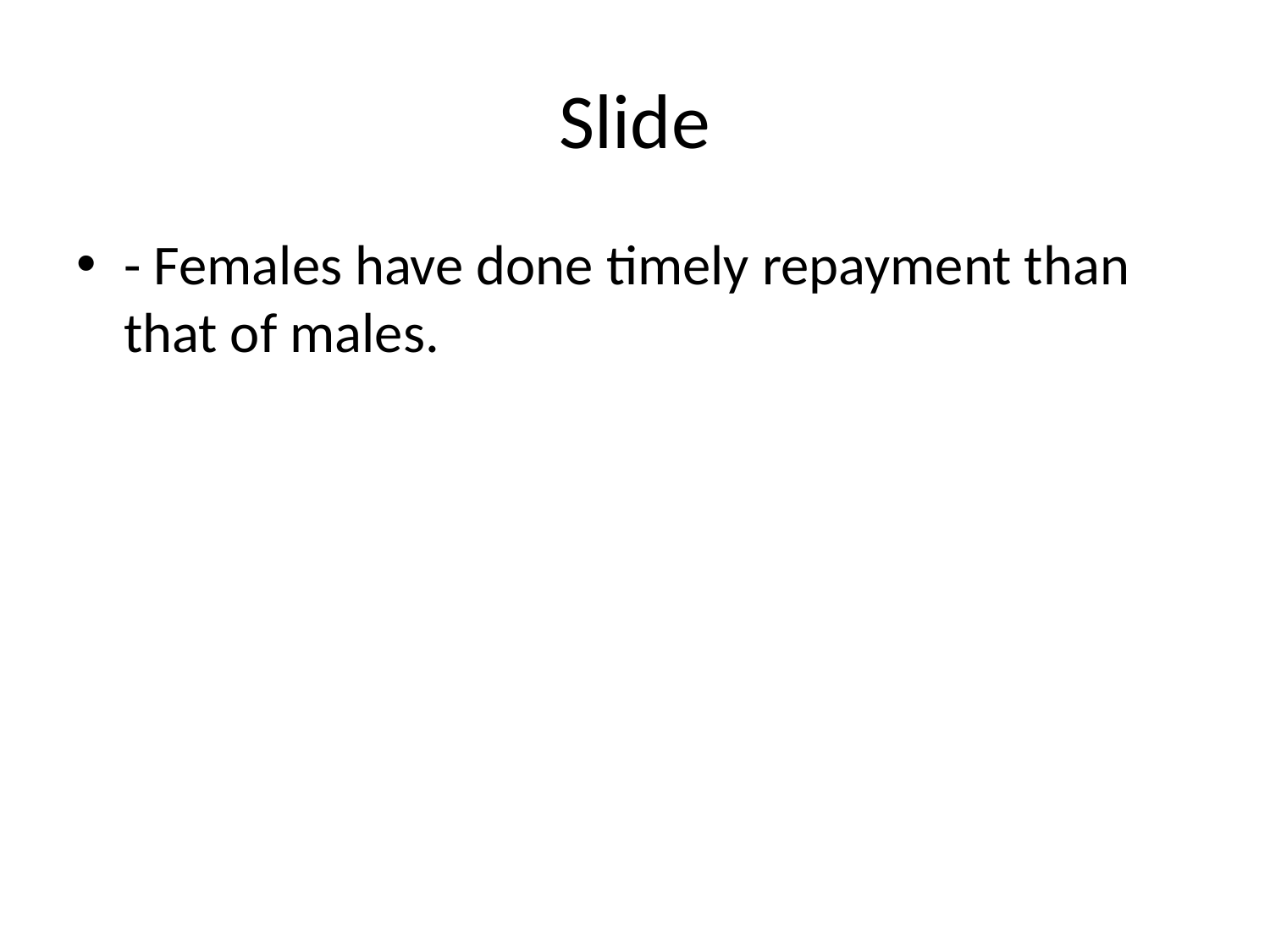

# Slide
- Females have done timely repayment than that of males.